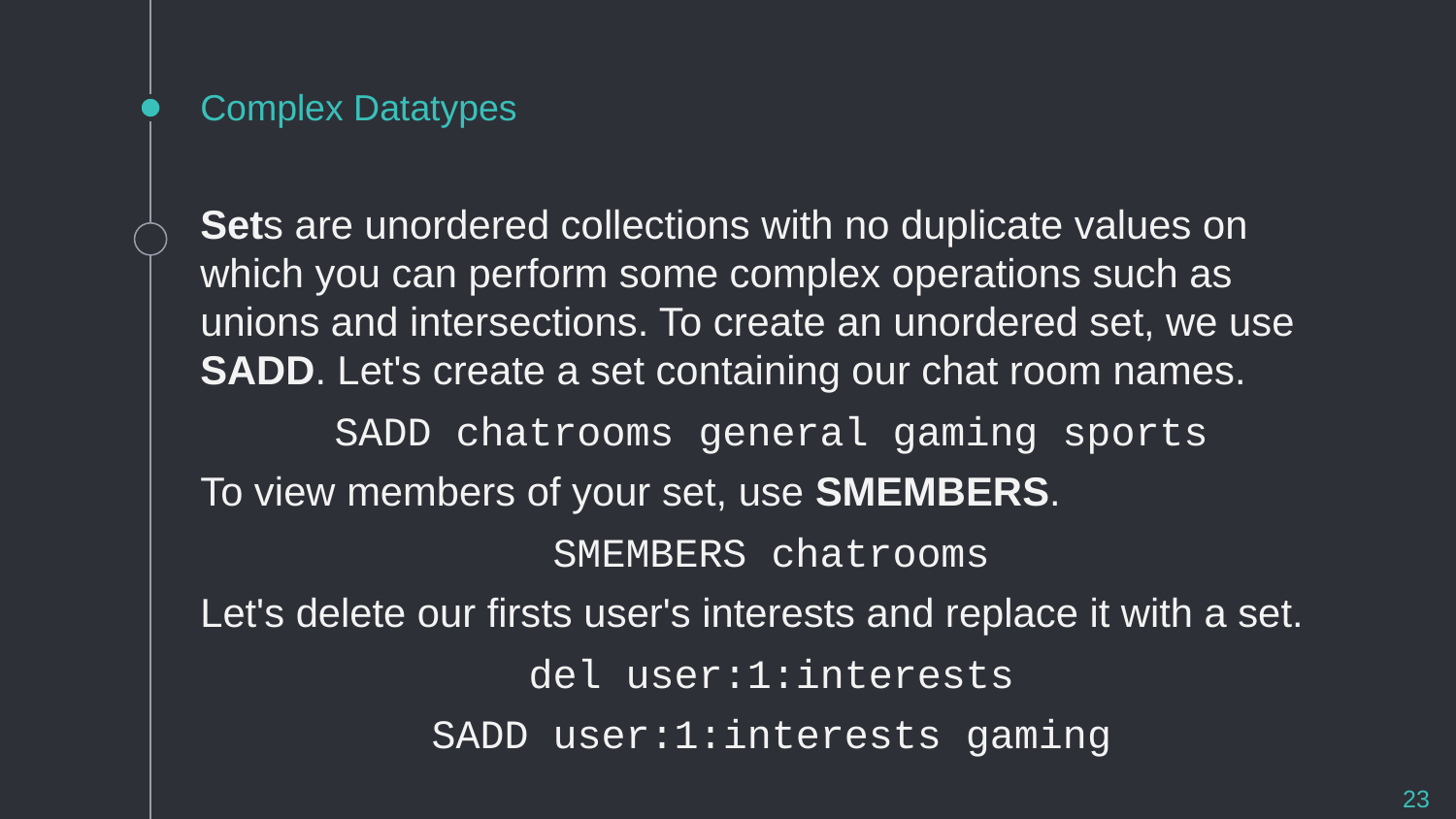

# Complex Datatypes
Sets are unordered collections with no duplicate values on which you can perform some complex operations such as unions and intersections. To create an unordered set, we use SADD. Let's create a set containing our chat room names.
SADD chatrooms general gaming sports
To view members of your set, use SMEMBERS.
SMEMBERS chatrooms
Let's delete our firsts user's interests and replace it with a set.
del user:1:interests
SADD user:1:interests gaming
23